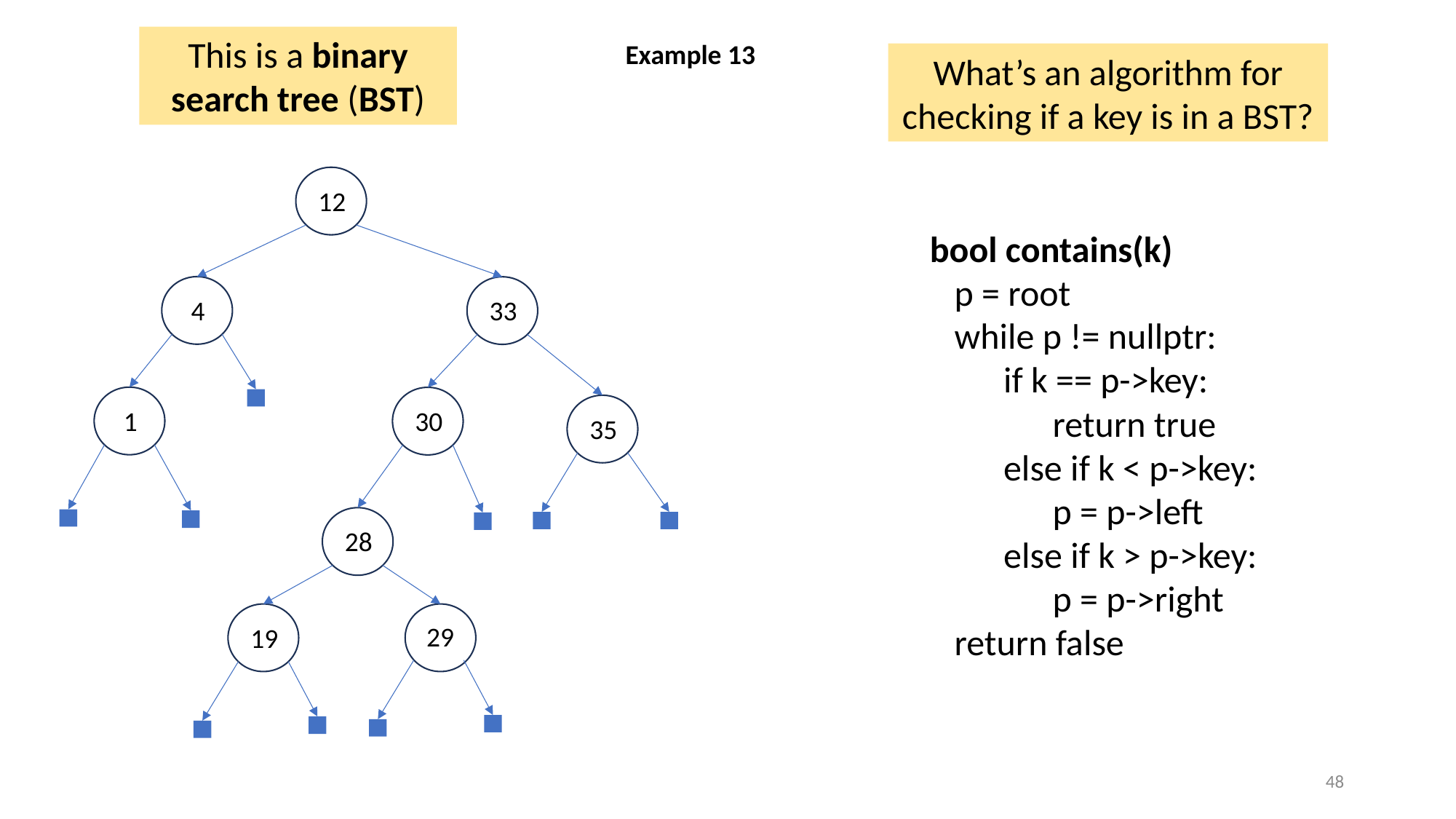

This is a binary search tree (BST)
Example 13
What’s an algorithm for checking if a key is in a BST?

12
bool contains(k)
   p = root
   while p != nullptr:
         if k == p->key:
               return true
         else if k < p->key:
               p = p->left
         else if k > p->key:
               p = p->right
   return false

4
33

1
30
35

28

29
19

48